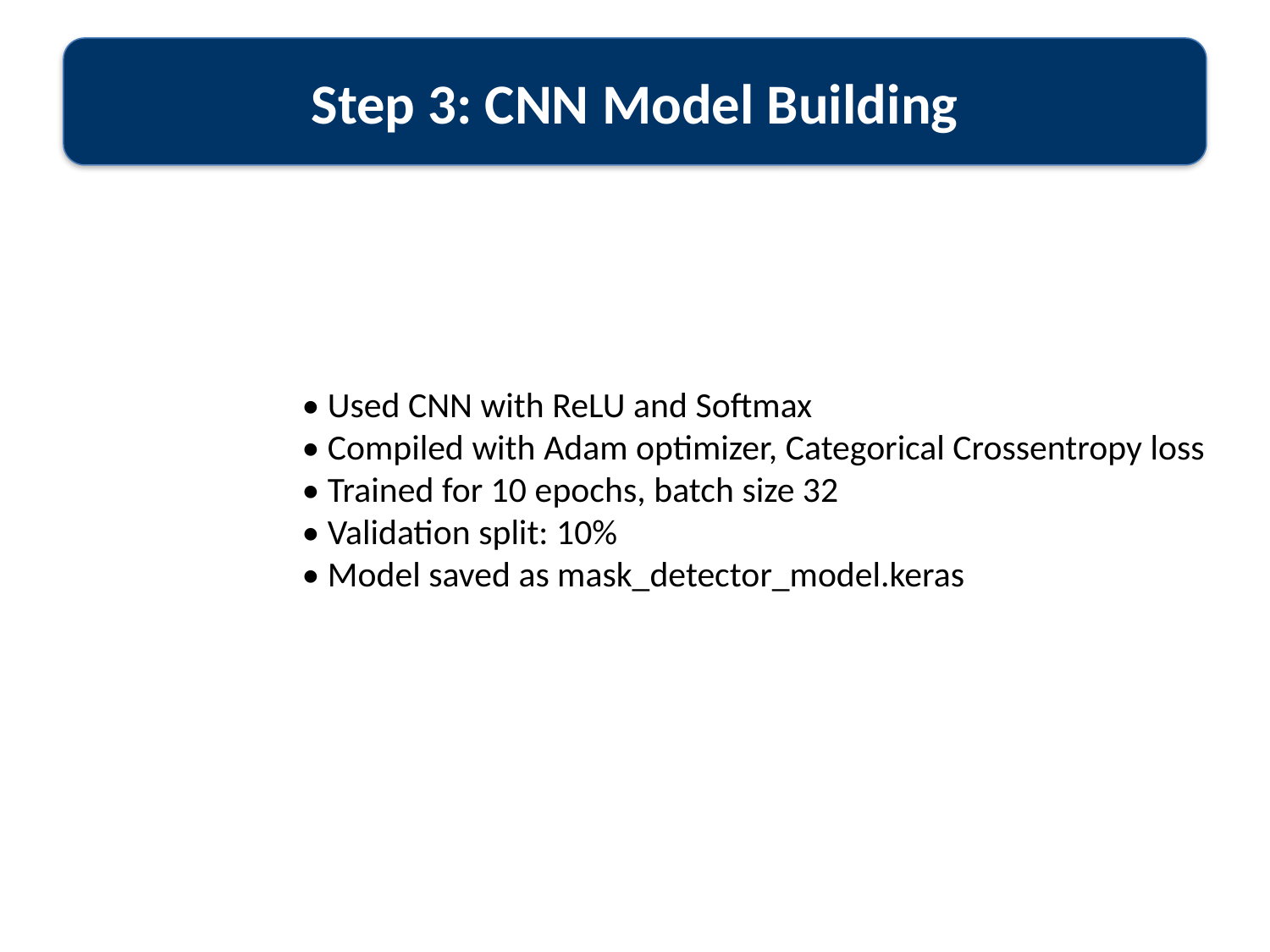

Step 3: CNN Model Building

• Used CNN with ReLU and Softmax
• Compiled with Adam optimizer, Categorical Crossentropy loss
• Trained for 10 epochs, batch size 32
• Validation split: 10%
• Model saved as mask_detector_model.keras